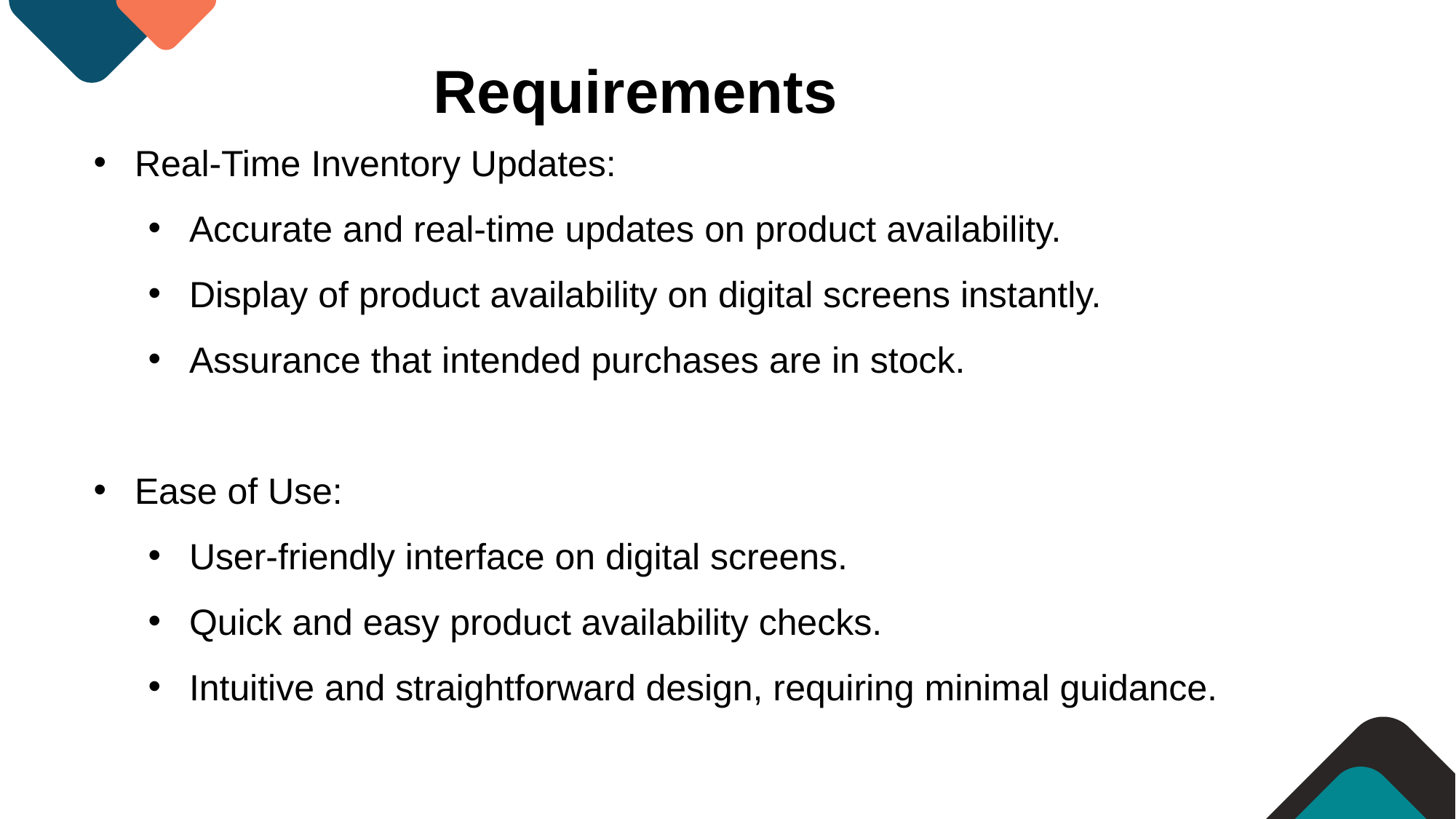

Requirements
Real-Time Inventory Updates:
Accurate and real-time updates on product availability.
Display of product availability on digital screens instantly.
Assurance that intended purchases are in stock.

Ease of Use:
User-friendly interface on digital screens.
Quick and easy product availability checks.
Intuitive and straightforward design, requiring minimal guidance.